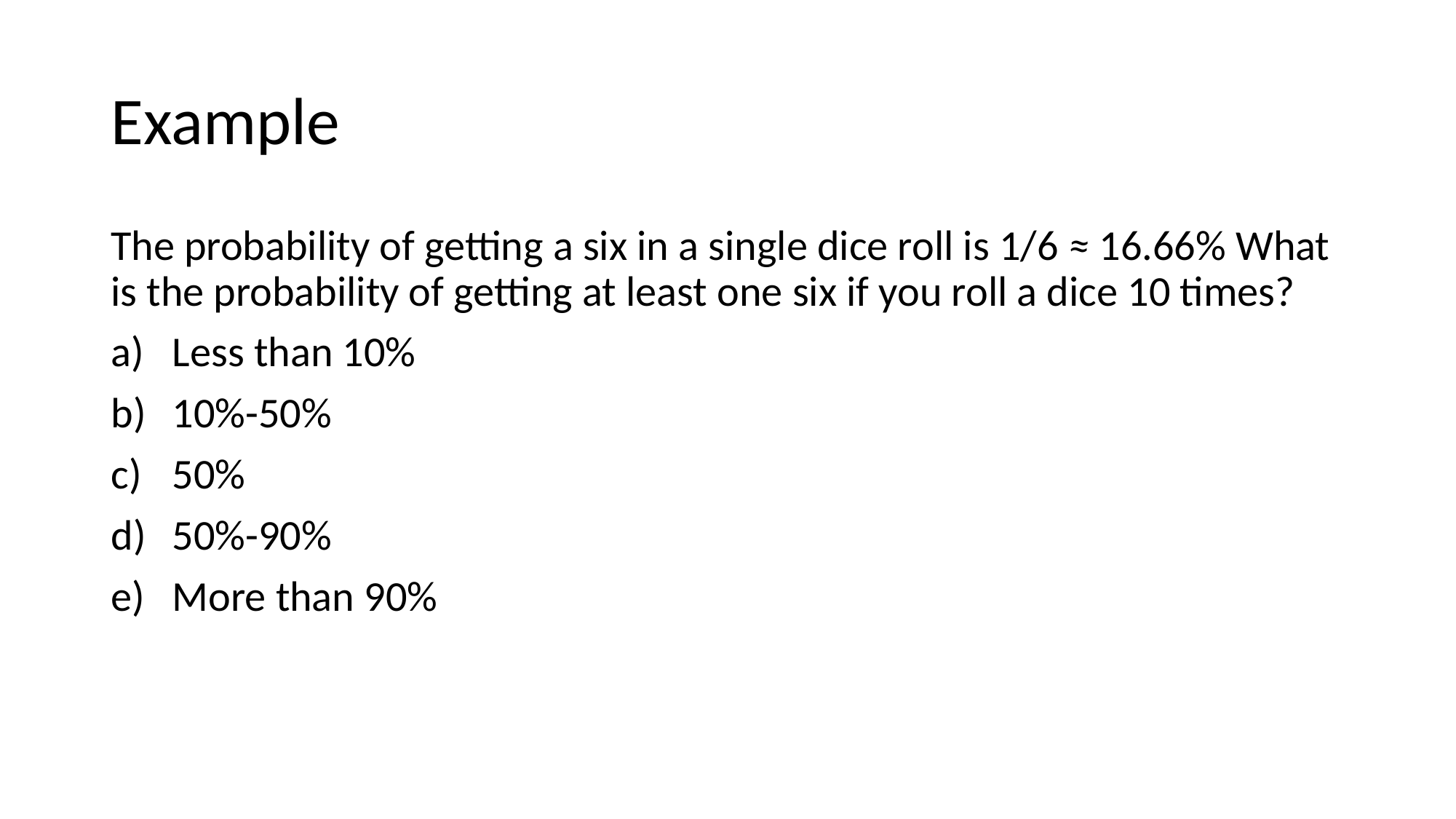

# Example
The probability of getting a six in a single dice roll is 1/6 ≈ 16.66% What is the probability of getting at least one six if you roll a dice 10 times?
Less than 10%
10%-50%
50%
50%-90%
More than 90%